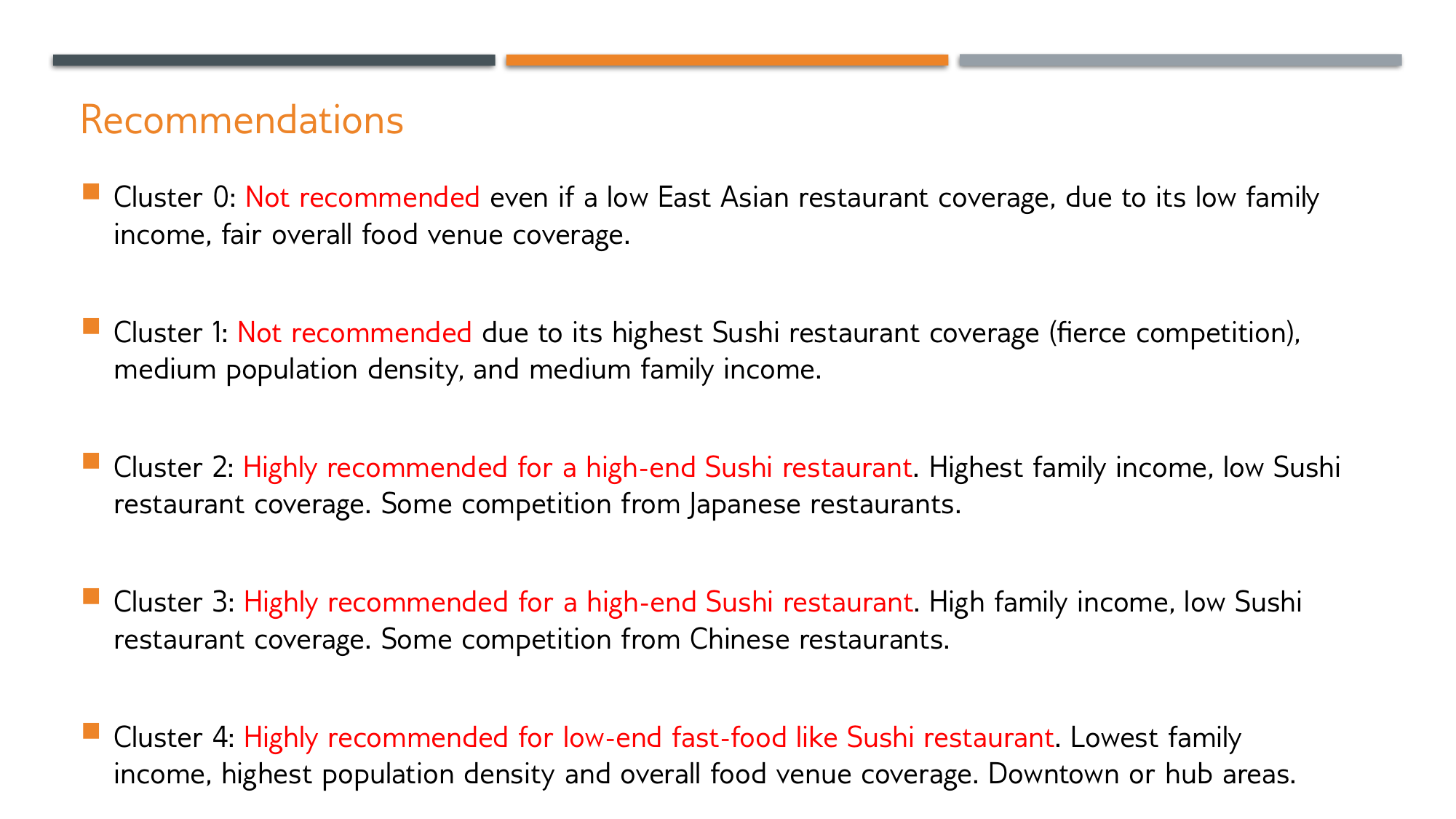

# Recommendations
Cluster 0: Not recommended even if a low East Asian restaurant coverage, due to its low family income, fair overall food venue coverage.

Cluster 1: Not recommended due to its highest Sushi restaurant coverage (fierce competition), medium population density, and medium family income.

Cluster 2: Highly recommended for a high-end Sushi restaurant. Highest family income, low Sushi restaurant coverage. Some competition from Japanese restaurants.

Cluster 3: Highly recommended for a high-end Sushi restaurant. High family income, low Sushi restaurant coverage. Some competition from Chinese restaurants.

Cluster 4: Highly recommended for low-end fast-food like Sushi restaurant. Lowest family income, highest population density and overall food venue coverage. Downtown or hub areas.